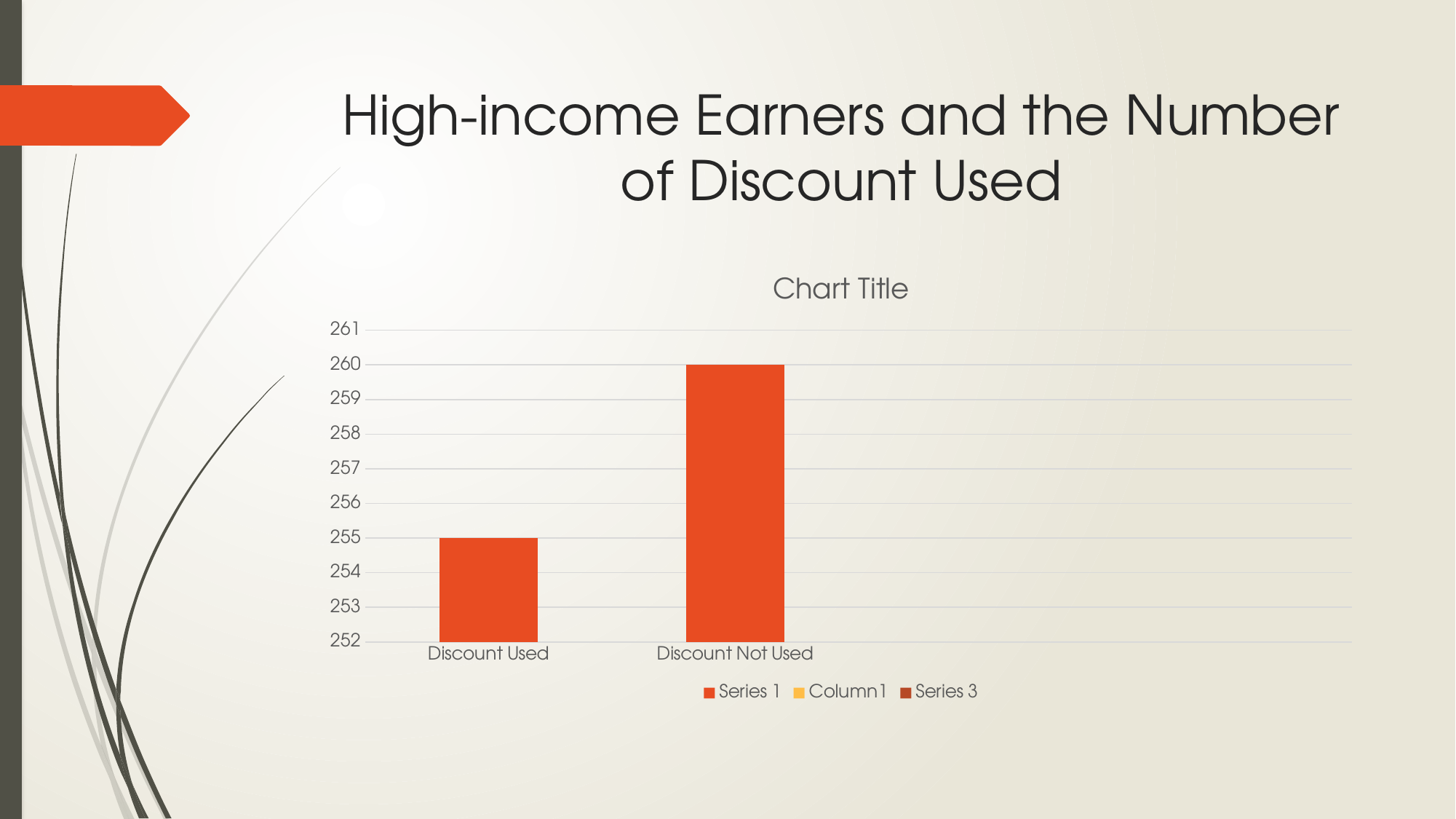

# High-income Earners and the Number of Discount Used

### Chart:

| Category | Series 1 | Column1 | Series 3 |
|---|---|---|---|
| Discount Used | 255.0 | None | None |
| Discount Not Used | 260.0 | None | None |